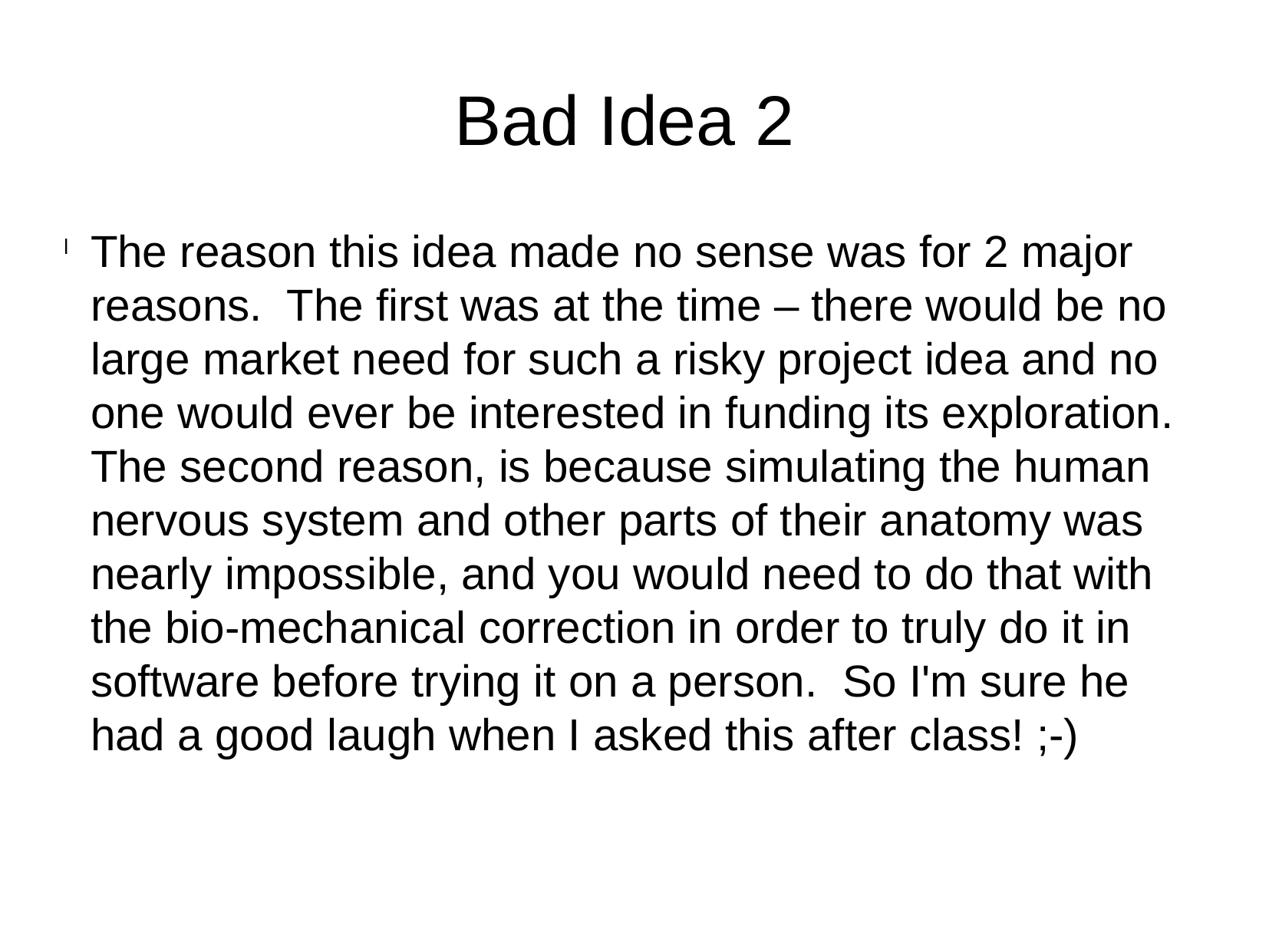

Bad Idea 2
The reason this idea made no sense was for 2 major reasons.  The first was at the time – there would be no large market need for such a risky project idea and no one would ever be interested in funding its exploration.  The second reason, is because simulating the human nervous system and other parts of their anatomy was nearly impossible, and you would need to do that with the bio-mechanical correction in order to truly do it in software before trying it on a person.  So I'm sure he had a good laugh when I asked this after class! ;-)